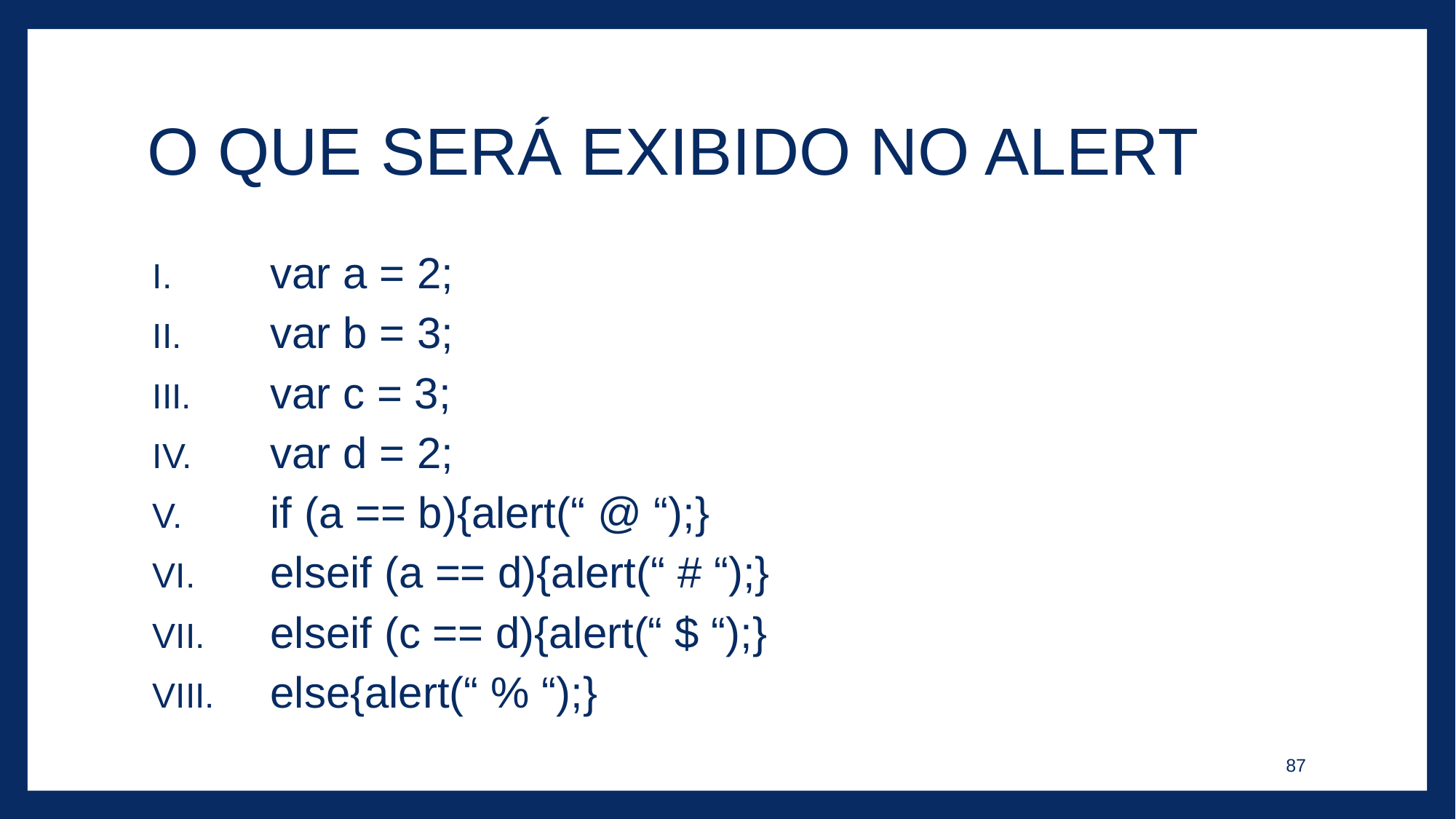

# O QUE SERÁ EXIBIDO NO ALERT
var a = 2;
var b = 3;
var c = 3;
var d = 2;
if (a == b){alert(“ @ “);}
elseif (a == d){alert(“ # “);}
elseif (c == d){alert(“ $ “);}
else{alert(“ % “);}
87